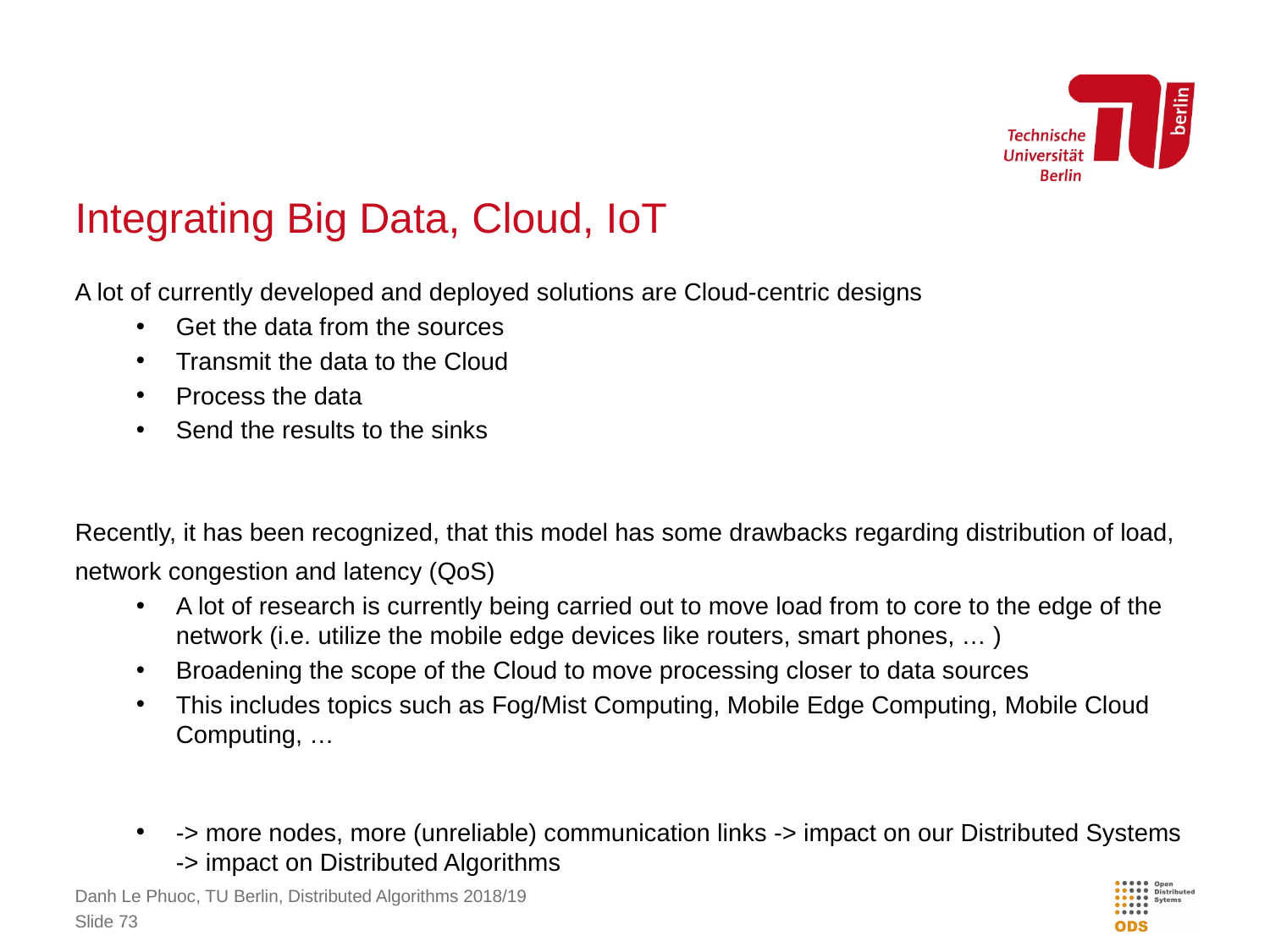

# Integrating Big Data, Cloud, IoT
A lot of currently developed and deployed solutions are Cloud-centric designs
Get the data from the sources
Transmit the data to the Cloud
Process the data
Send the results to the sinks

Recently, it has been recognized, that this model has some drawbacks regarding distribution of load, network congestion and latency (QoS)
A lot of research is currently being carried out to move load from to core to the edge of the network (i.e. utilize the mobile edge devices like routers, smart phones, … )
Broadening the scope of the Cloud to move processing closer to data sources
This includes topics such as Fog/Mist Computing, Mobile Edge Computing, Mobile Cloud Computing, …

-> more nodes, more (unreliable) communication links -> impact on our Distributed Systems -> impact on Distributed Algorithms
Danh Le Phuoc, TU Berlin, Distributed Algorithms 2018/19
Slide 73